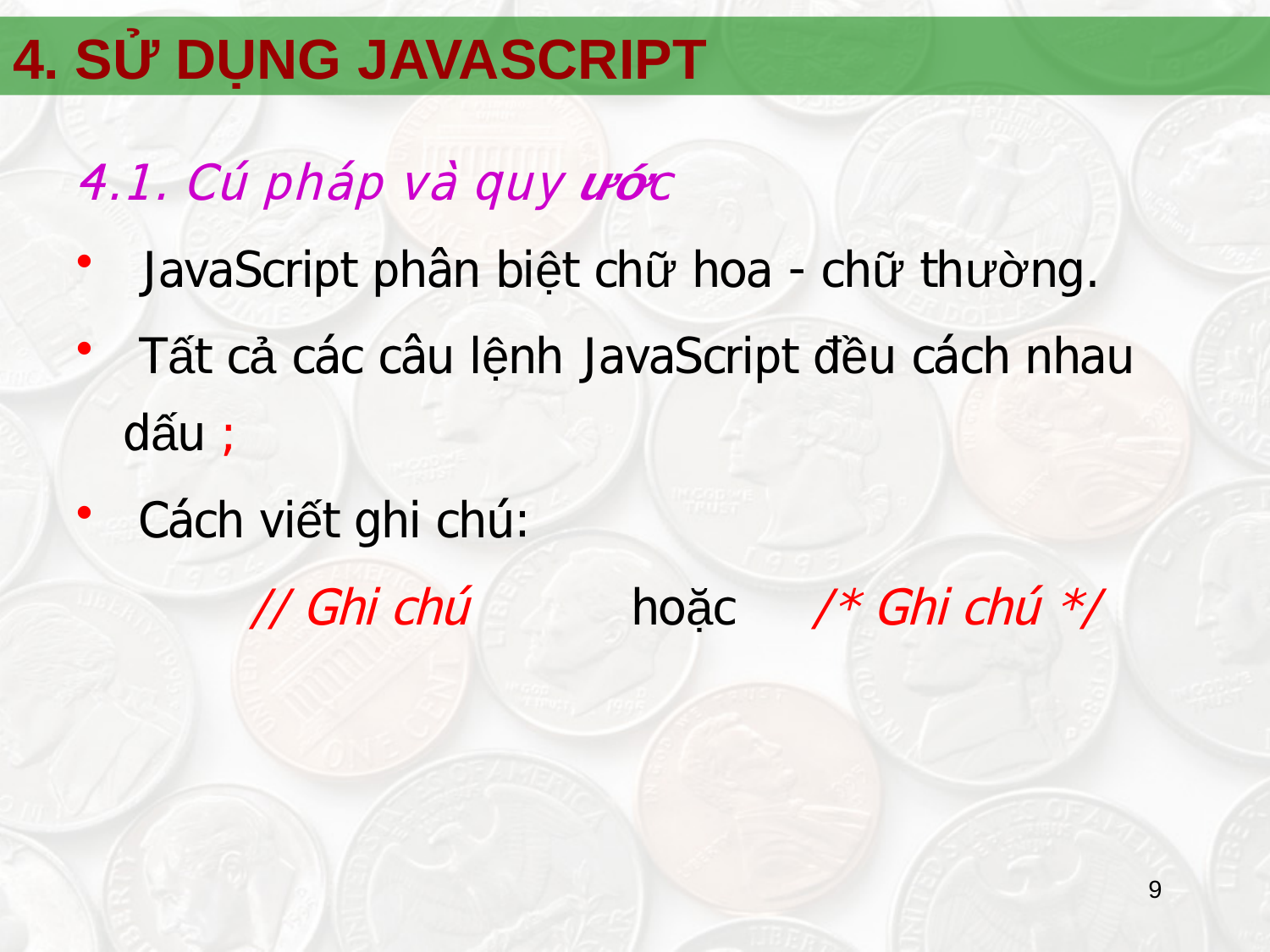

4. SỬ DỤNG JAVASCRIPT
4.1. Cú pháp và quy ước
 JavaScript phân biệt chữ hoa - chữ thường.
 Tất cả các câu lệnh JavaScript đều cách nhau dấu ;
 Cách viết ghi chú:
		// Ghi chú  		hoặc     /* Ghi chú */

9